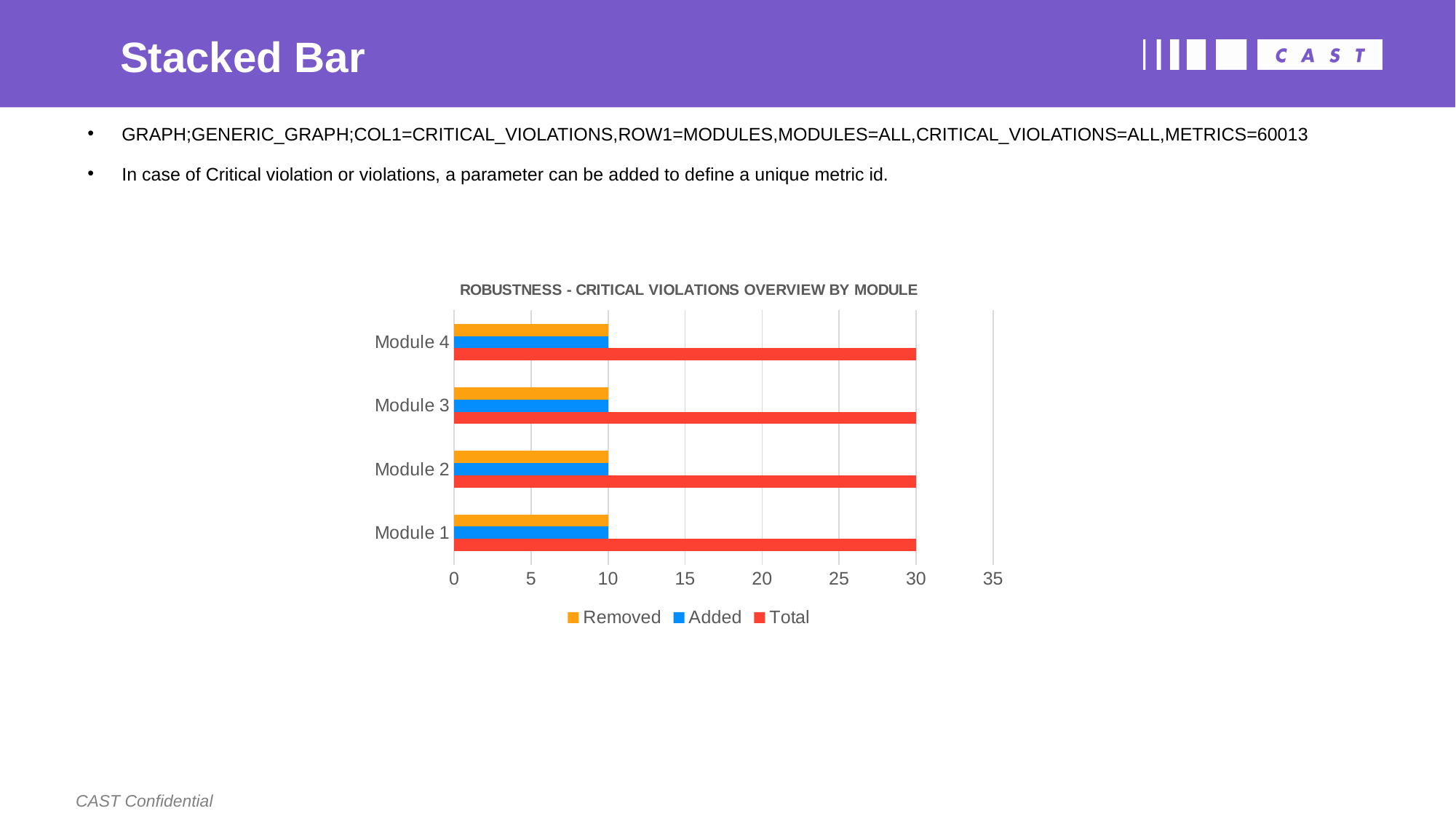

# Stacked Bar
GRAPH;GENERIC_GRAPH;COL1=CRITICAL_VIOLATIONS,ROW1=MODULES,MODULES=ALL,CRITICAL_VIOLATIONS=ALL,METRICS=60013
In case of Critical violation or violations, a parameter can be added to define a unique metric id.

### Chart: ROBUSTNESS - CRITICAL VIOLATIONS OVERVIEW BY MODULE

| Category | Total | Added | Removed |
|---|---|---|---|
| Module 1 | 30.0 | 10.0 | 10.0 |
| Module 2 | 30.0 | 10.0 | 10.0 |
| Module 3 | 30.0 | 10.0 | 10.0 |
| Module 4 | 30.0 | 10.0 | 10.0 |